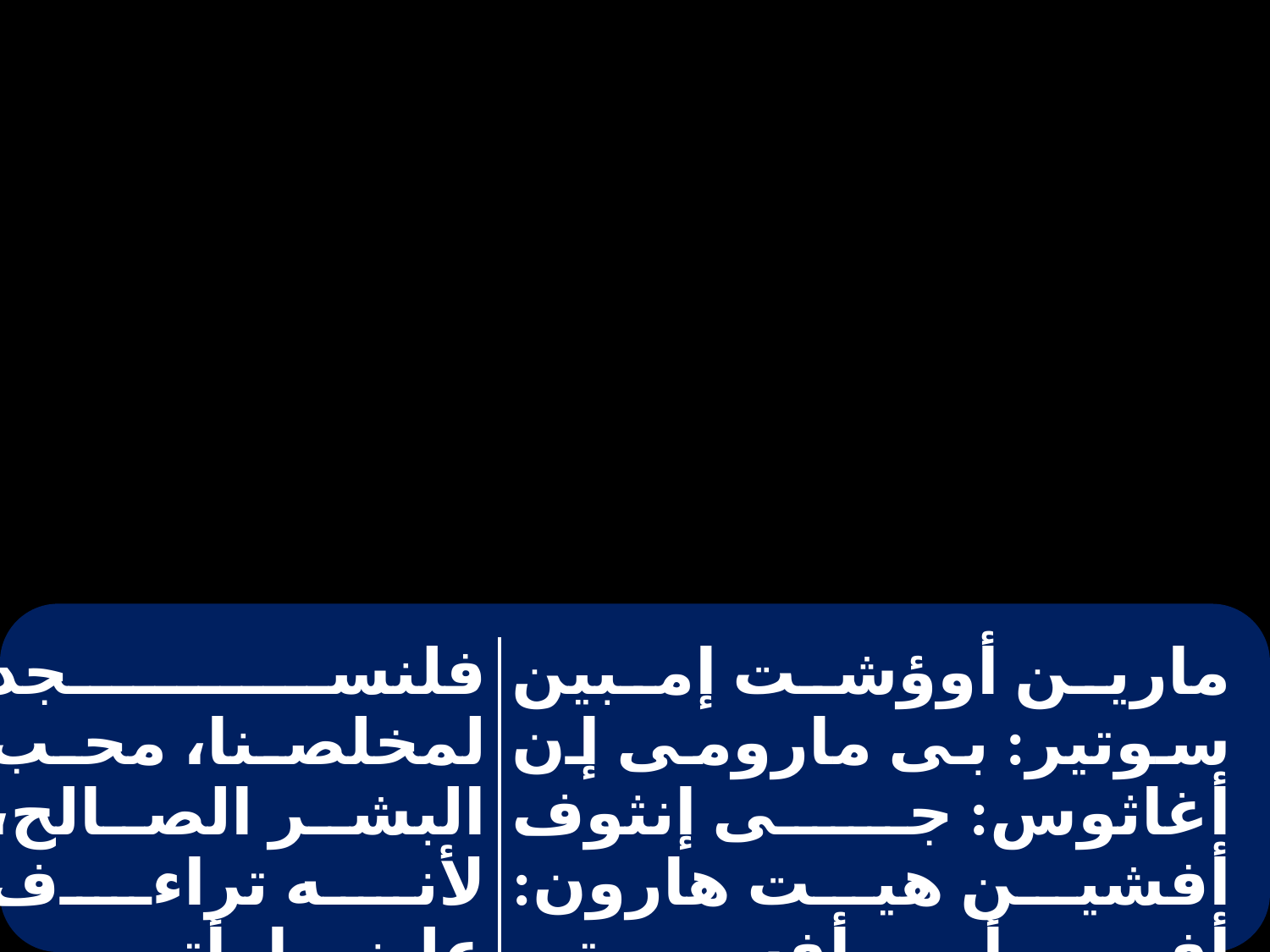

|  |  |
| --- | --- |
| فلنسجد لمخلصنا، محب البشر الصالح، لأنه تراءف علينا، أتي و خلصنا. | مارين أوؤشت إمبين سوتير: بى مارومى إن أغاثوس: جى إنثوف أفشين هيت هارون: أفى أووه أفسوتى إممون. |
#